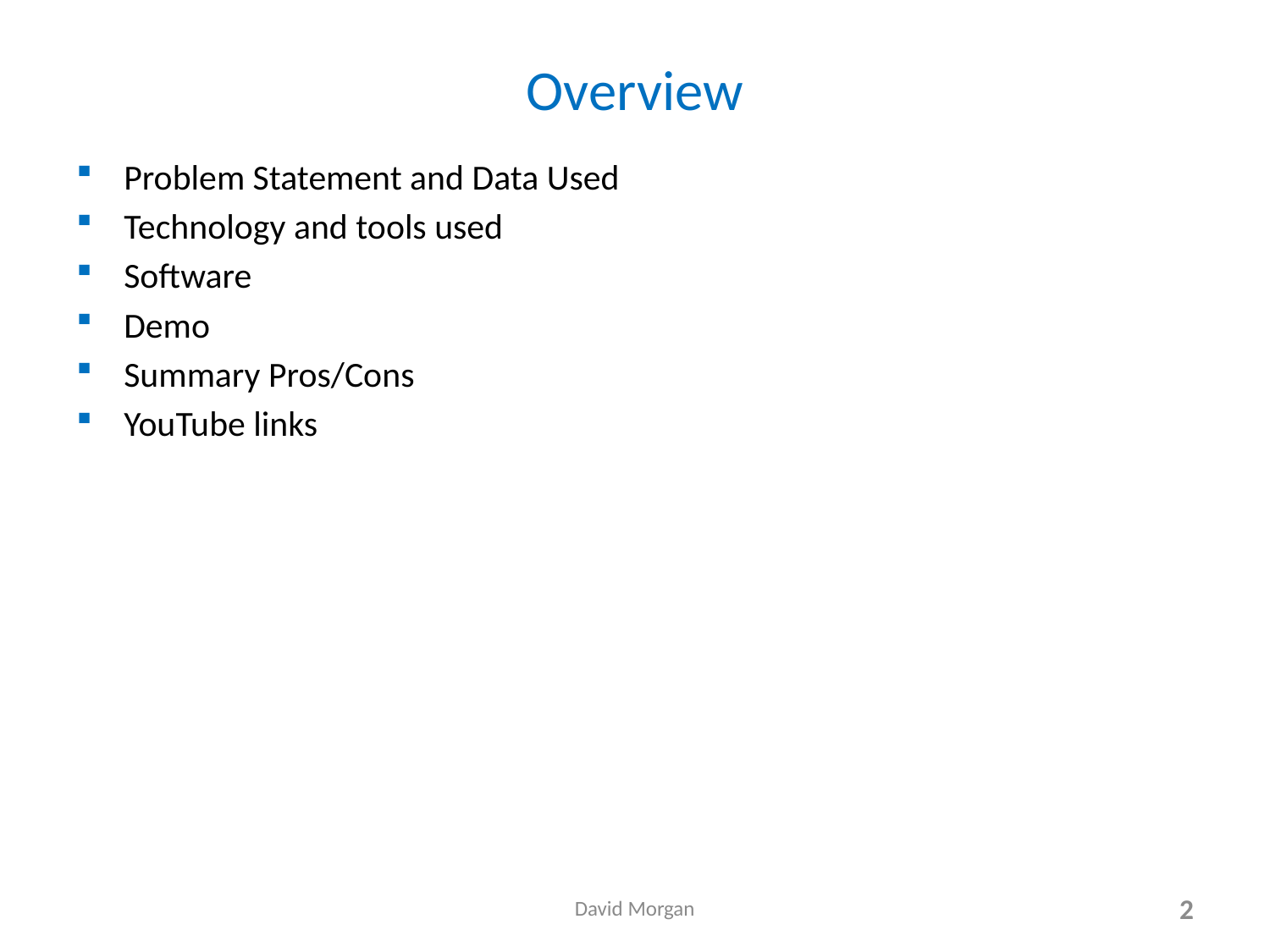

# Overview
Problem Statement and Data Used
Technology and tools used
Software
Demo
Summary Pros/Cons
YouTube links
David Morgan
2